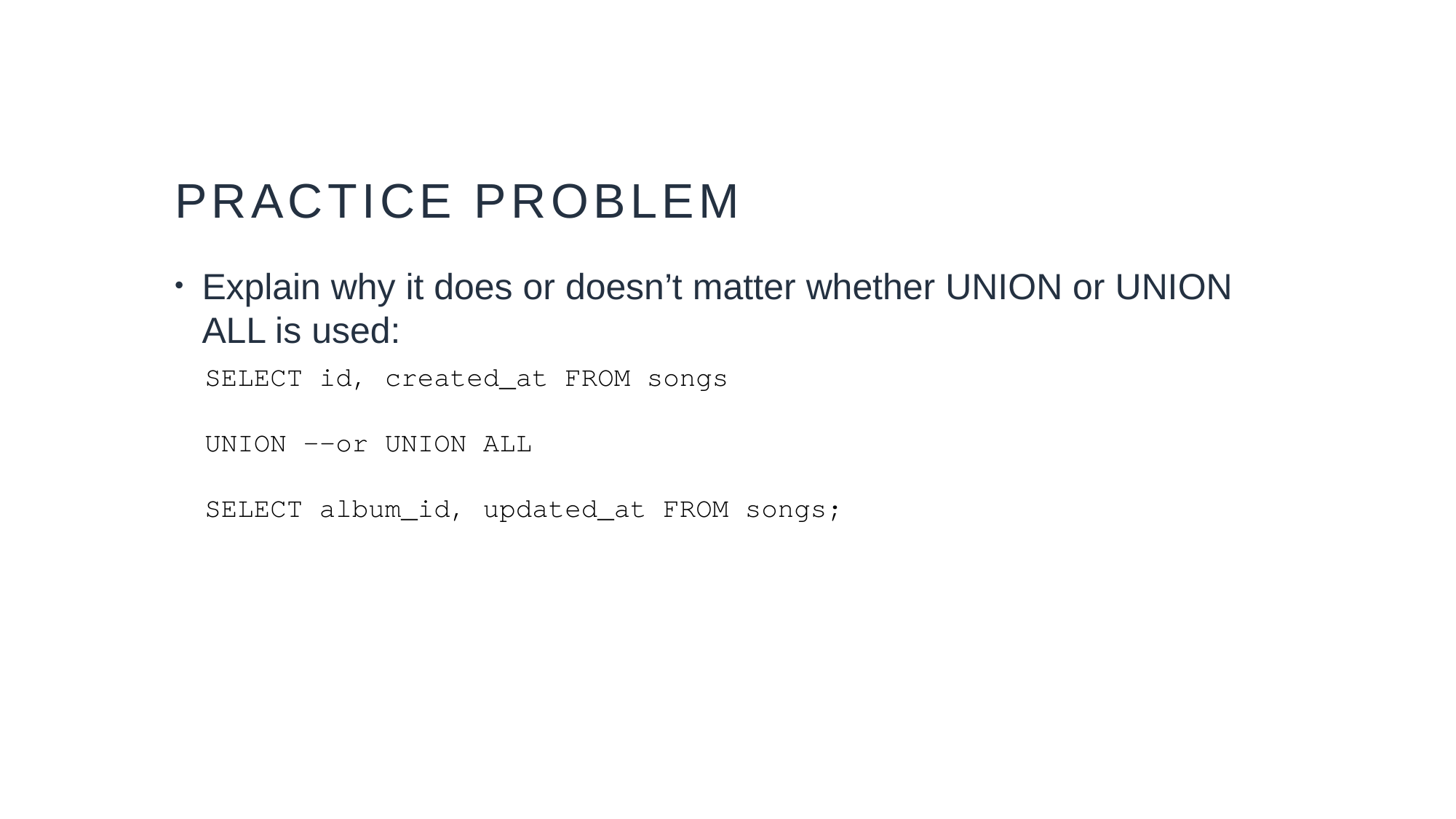

# practice problem
Explain why it does or doesn’t matter whether UNION or UNION ALL is used:
SELECT id, created_at FROM songs

UNION –-or UNION ALL

SELECT album_id, updated_at FROM songs;